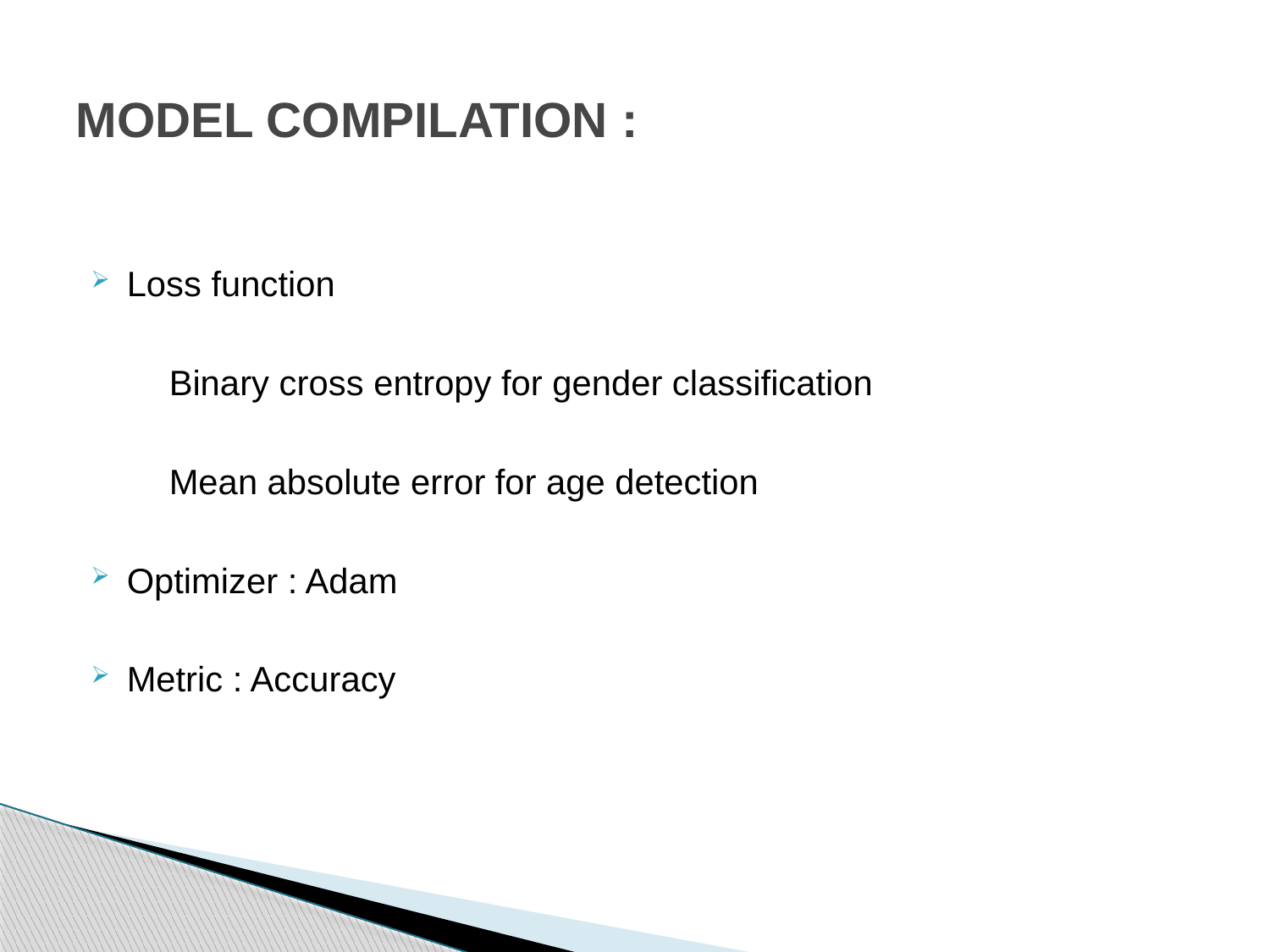

# MODEL COMPILATION :

Loss function

        Binary cross entropy for gender classification

        Mean absolute error for age detection

Optimizer : Adam

Metric : Accuracy